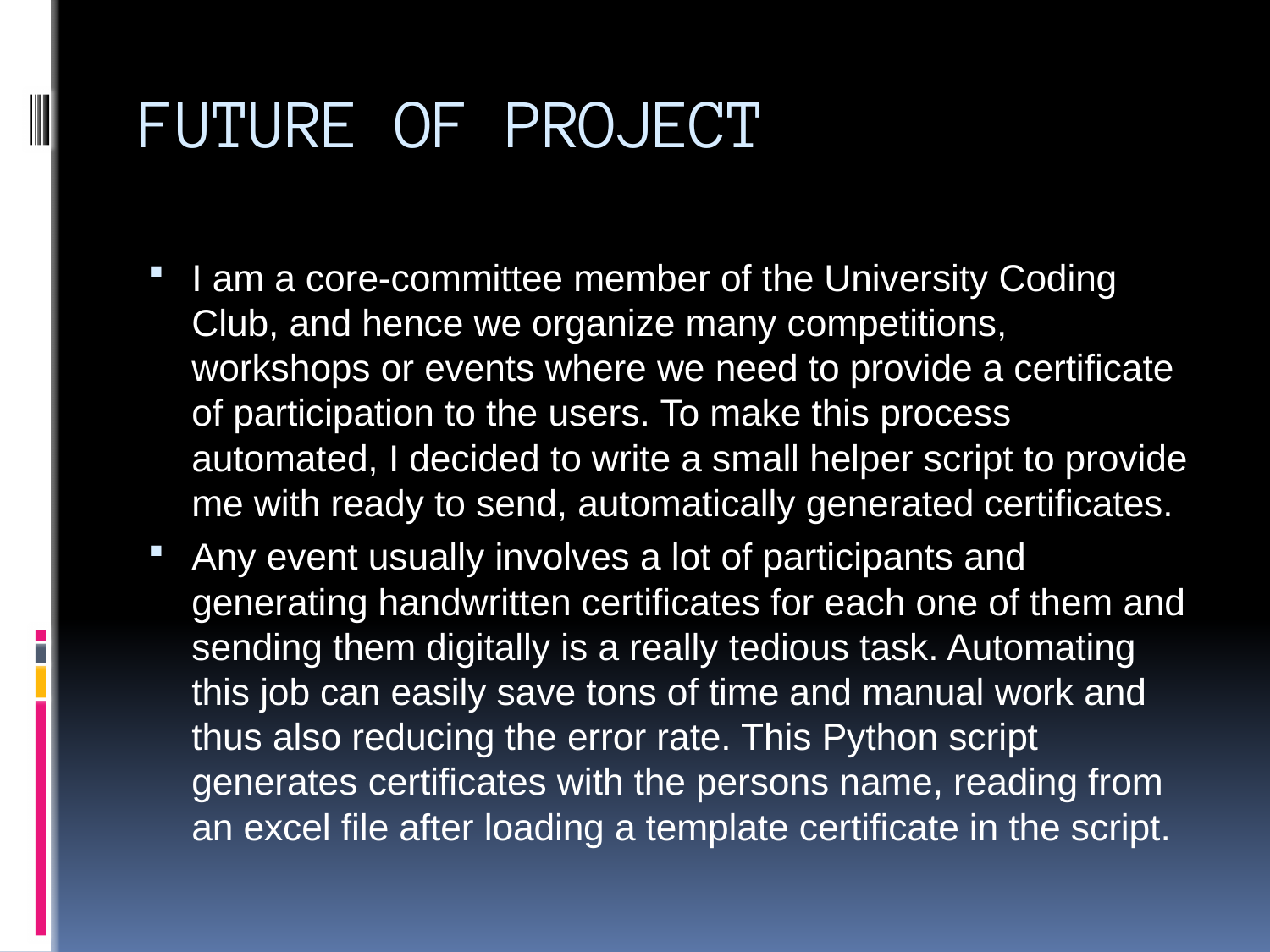

# FUTURE OF PROJECT
I am a core-committee member of the University Coding Club, and hence we organize many competitions, workshops or events where we need to provide a certificate of participation to the users. To make this process automated, I decided to write a small helper script to provide me with ready to send, automatically generated certificates.
Any event usually involves a lot of participants and generating handwritten certificates for each one of them and sending them digitally is a really tedious task. Automating this job can easily save tons of time and manual work and thus also reducing the error rate. This Python script generates certificates with the persons name, reading from an excel file after loading a template certificate in the script.